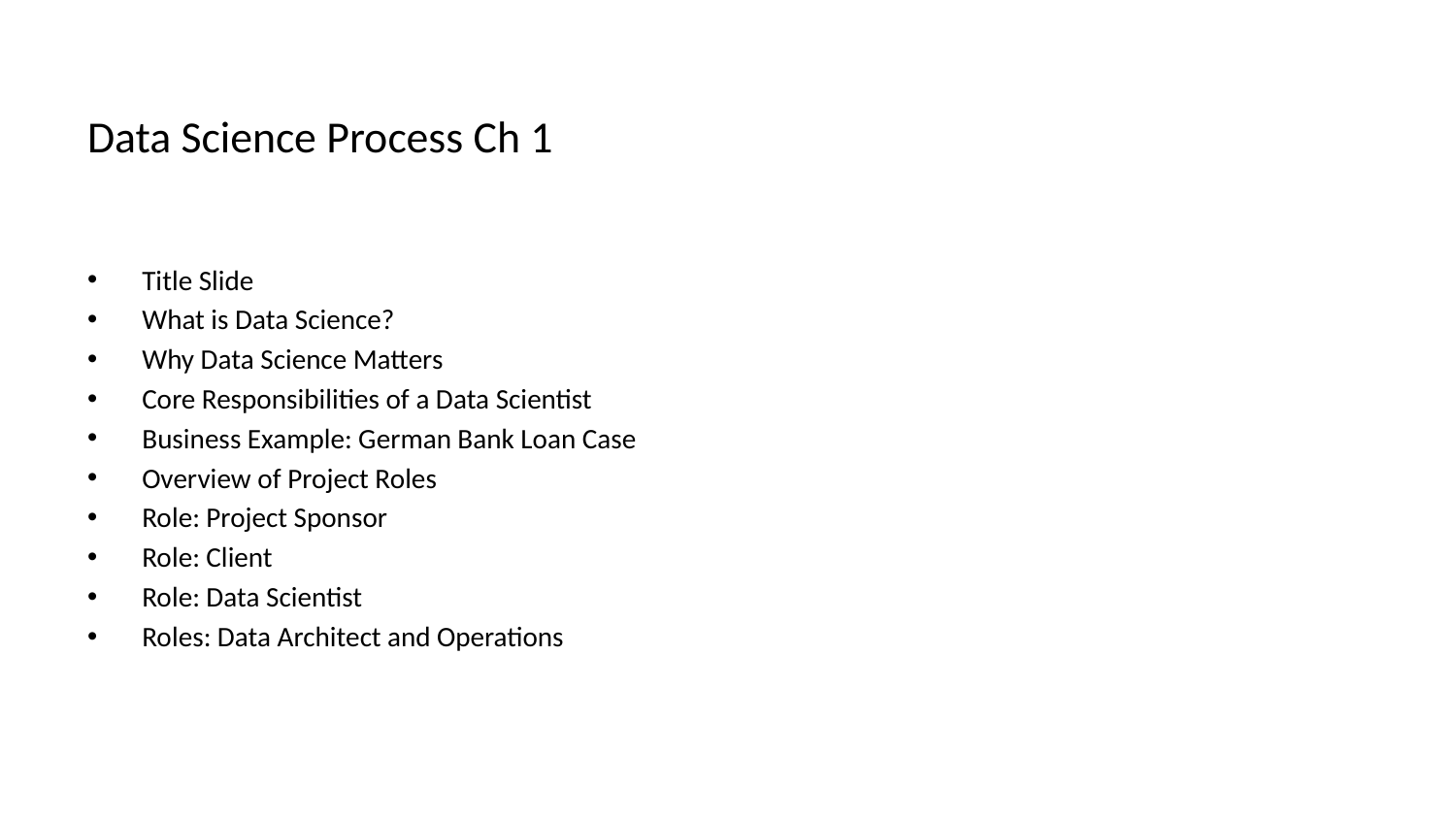

# Data Science Process Ch 1
Title Slide
What is Data Science?
Why Data Science Matters
Core Responsibilities of a Data Scientist
Business Example: German Bank Loan Case
Overview of Project Roles
Role: Project Sponsor
Role: Client
Role: Data Scientist
Roles: Data Architect and Operations